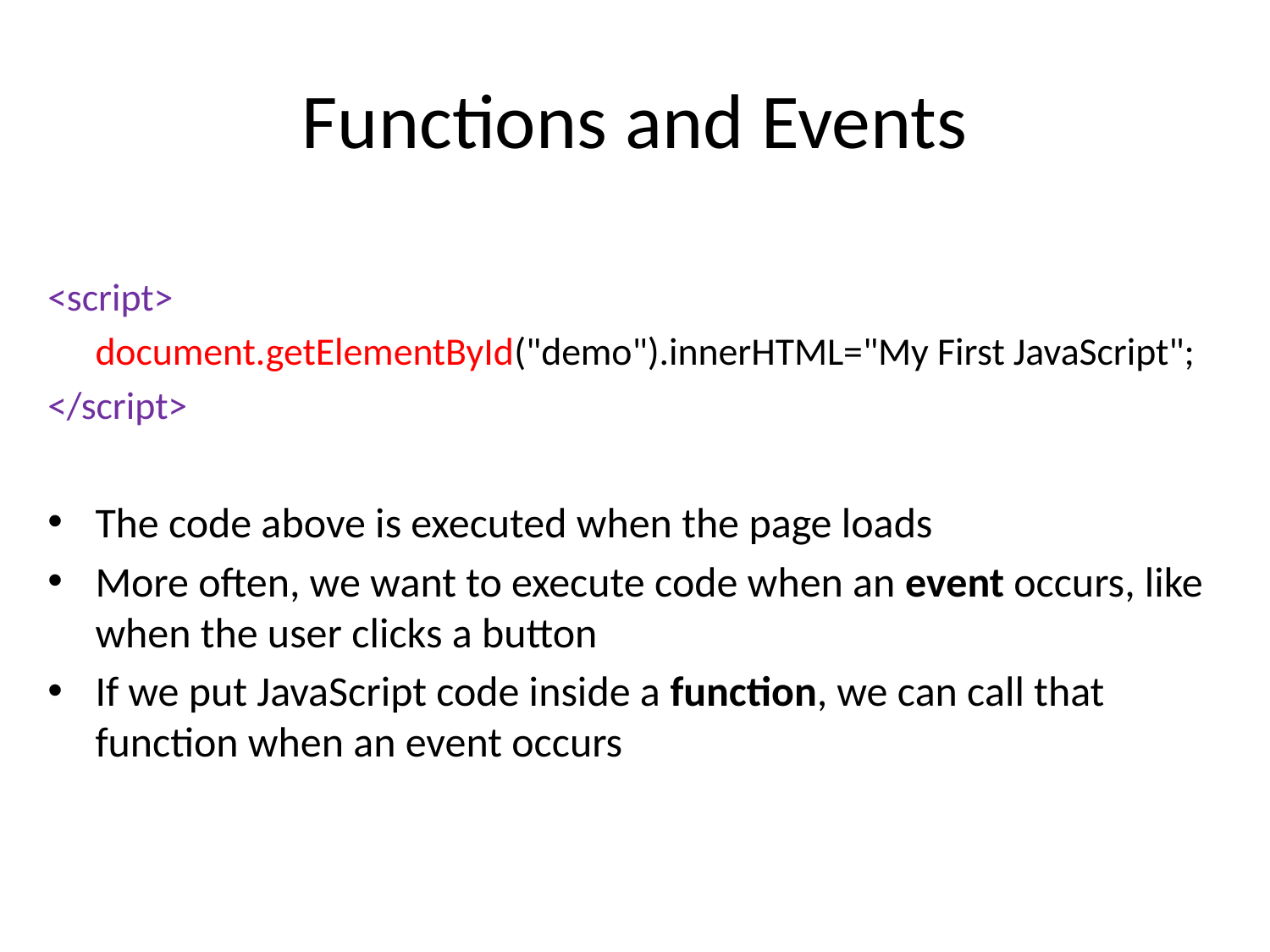

# Functions and Events
<script>
	document.getElementById("demo").innerHTML="My First JavaScript";
</script>

The code above is executed when the page loads
More often, we want to execute code when an event occurs, like when the user clicks a button
If we put JavaScript code inside a function, we can call that function when an event occurs